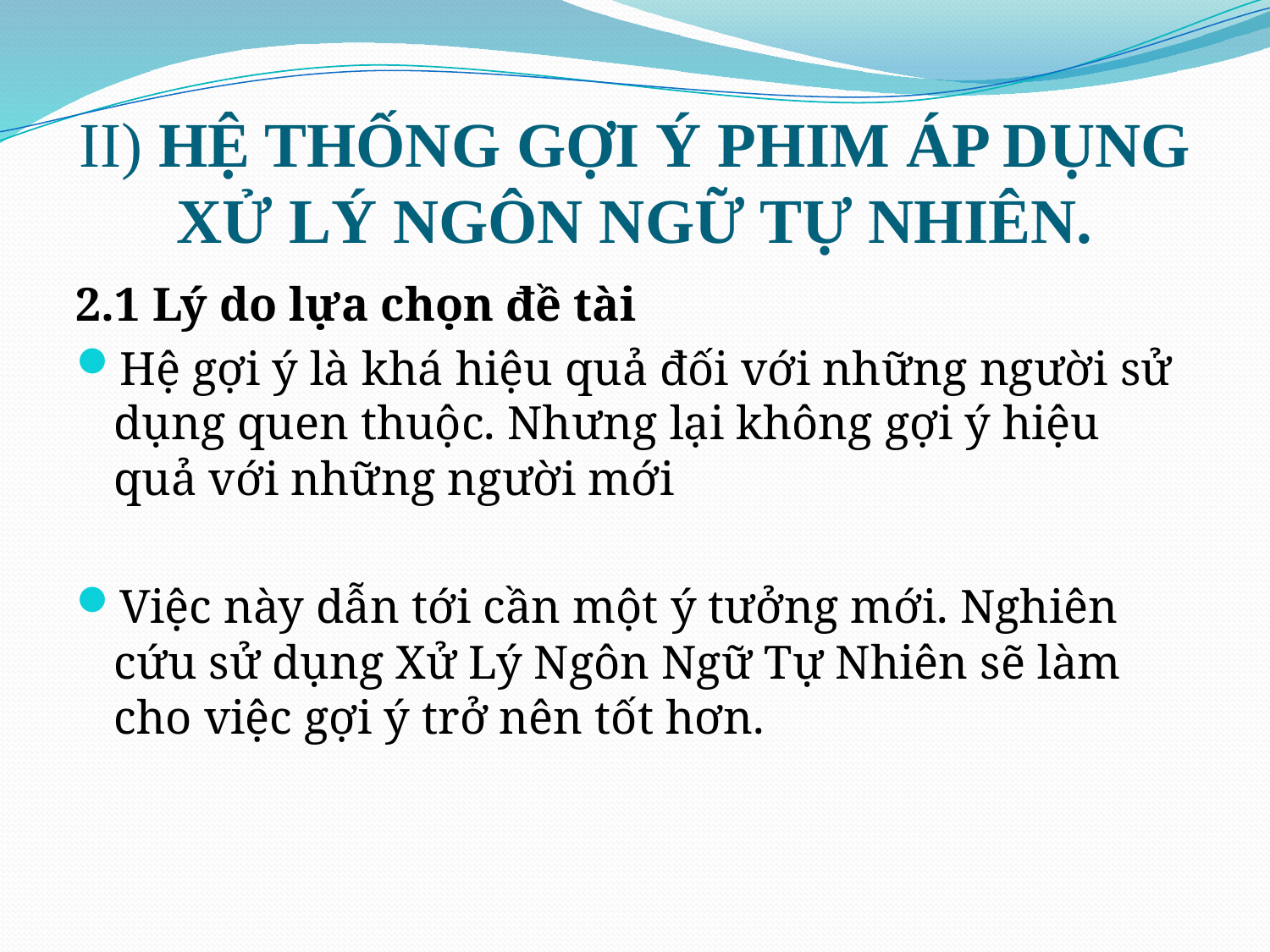

# II) HỆ THỐNG GỢI Ý PHIM ÁP DỤNG XỬ LÝ NGÔN NGỮ TỰ NHIÊN.
2.1 Lý do lựa chọn đề tài
Hệ gợi ý là khá hiệu quả đối với những người sử dụng quen thuộc. Nhưng lại không gợi ý hiệu quả với những người mới

Việc này dẫn tới cần một ý tưởng mới. Nghiên cứu sử dụng Xử Lý Ngôn Ngữ Tự Nhiên sẽ làm cho việc gợi ý trở nên tốt hơn.